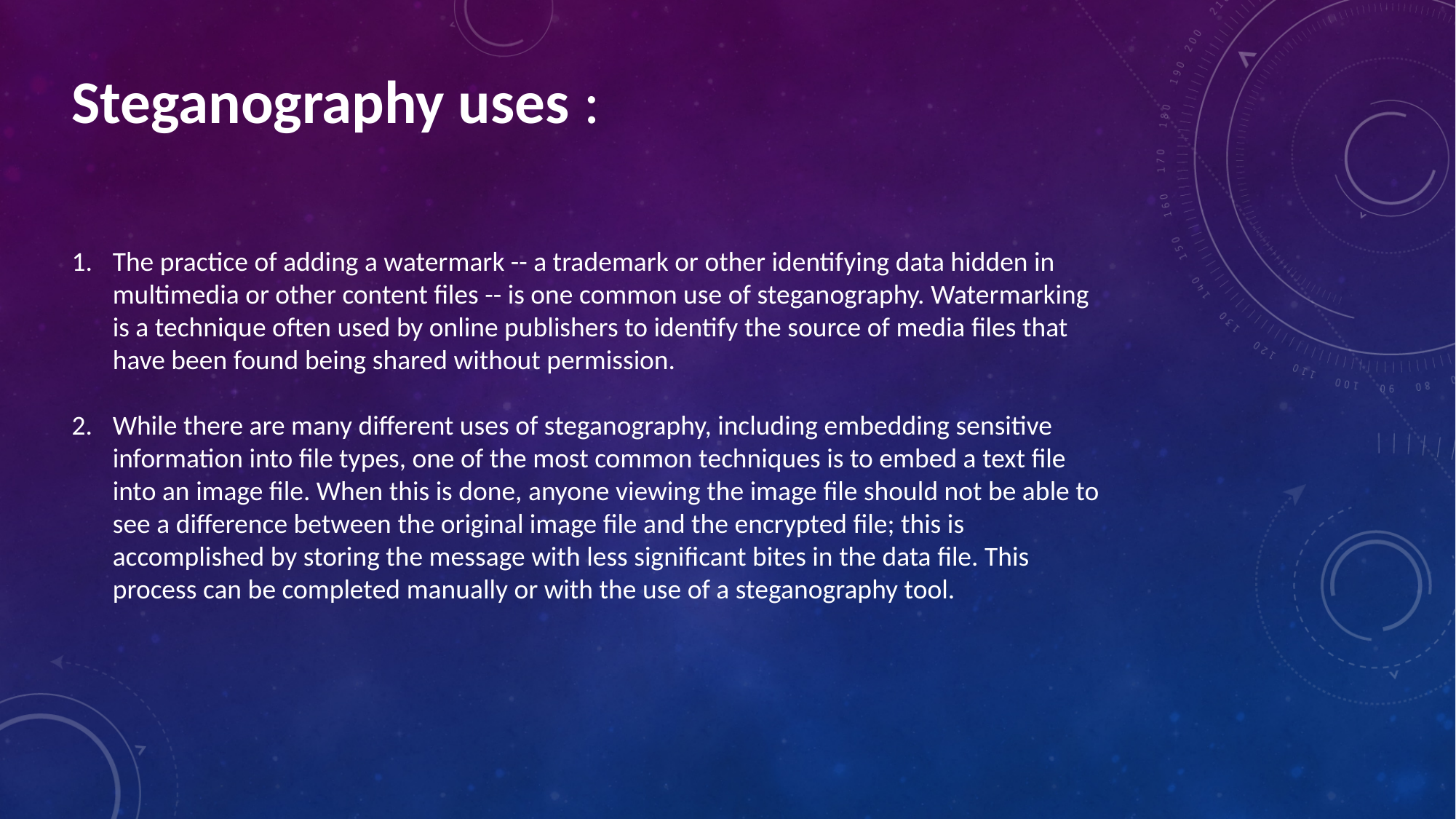

Steganography uses :

The practice of adding a watermark -- a trademark or other identifying data hidden in multimedia or other content files -- is one common use of steganography. Watermarking is a technique often used by online publishers to identify the source of media files that have been found being shared without permission.

While there are many different uses of steganography, including embedding sensitive information into file types, one of the most common techniques is to embed a text file into an image file. When this is done, anyone viewing the image file should not be able to see a difference between the original image file and the encrypted file; this is accomplished by storing the message with less significant bites in the data file. This process can be completed manually or with the use of a steganography tool.